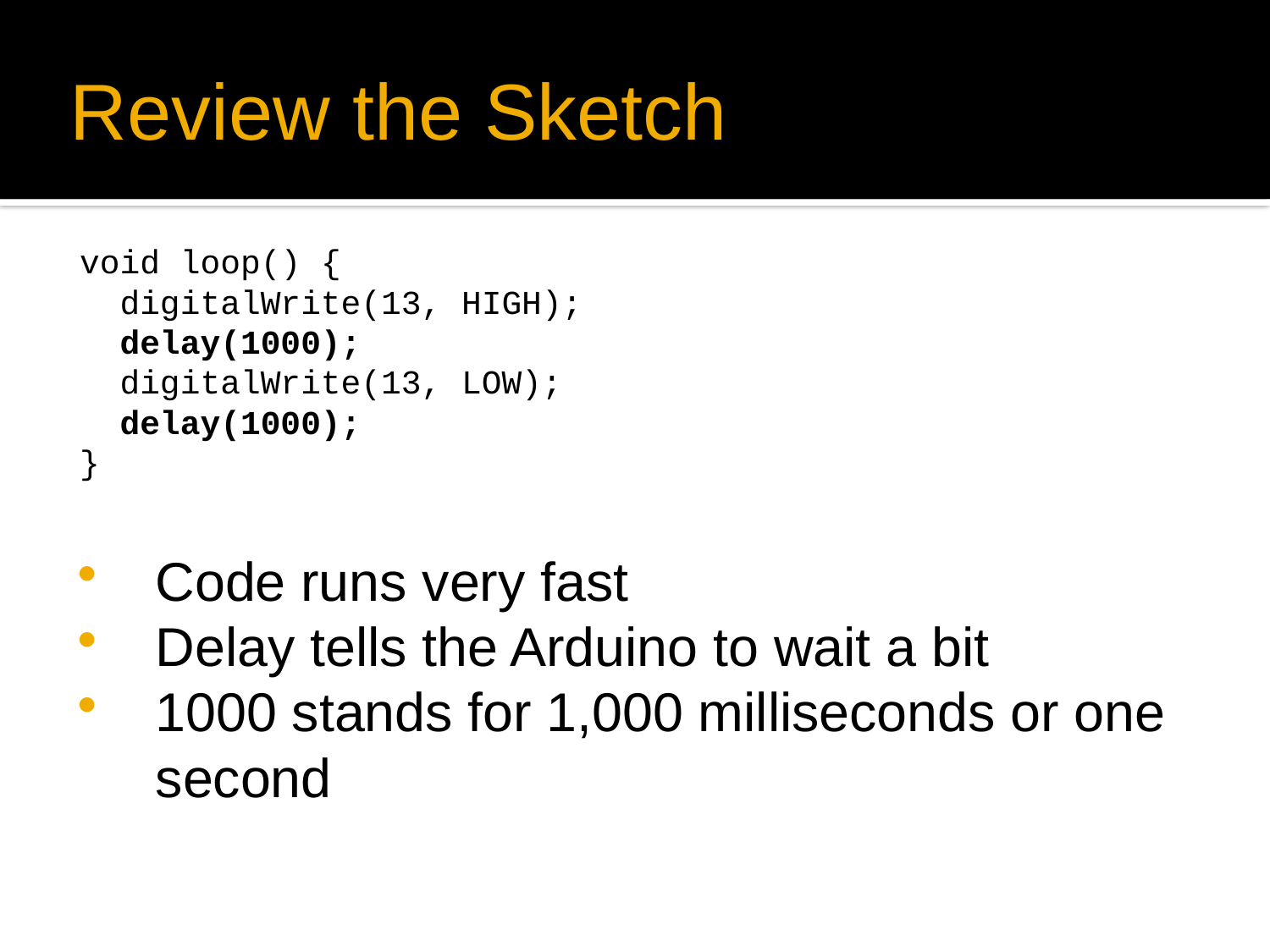

# Review the Sketch
void loop() {
  digitalWrite(13, HIGH);
  delay(1000);
  digitalWrite(13, LOW);
  delay(1000);
}

Code runs very fast
Delay tells the Arduino to wait a bit
1000 stands for 1,000 milliseconds or one second